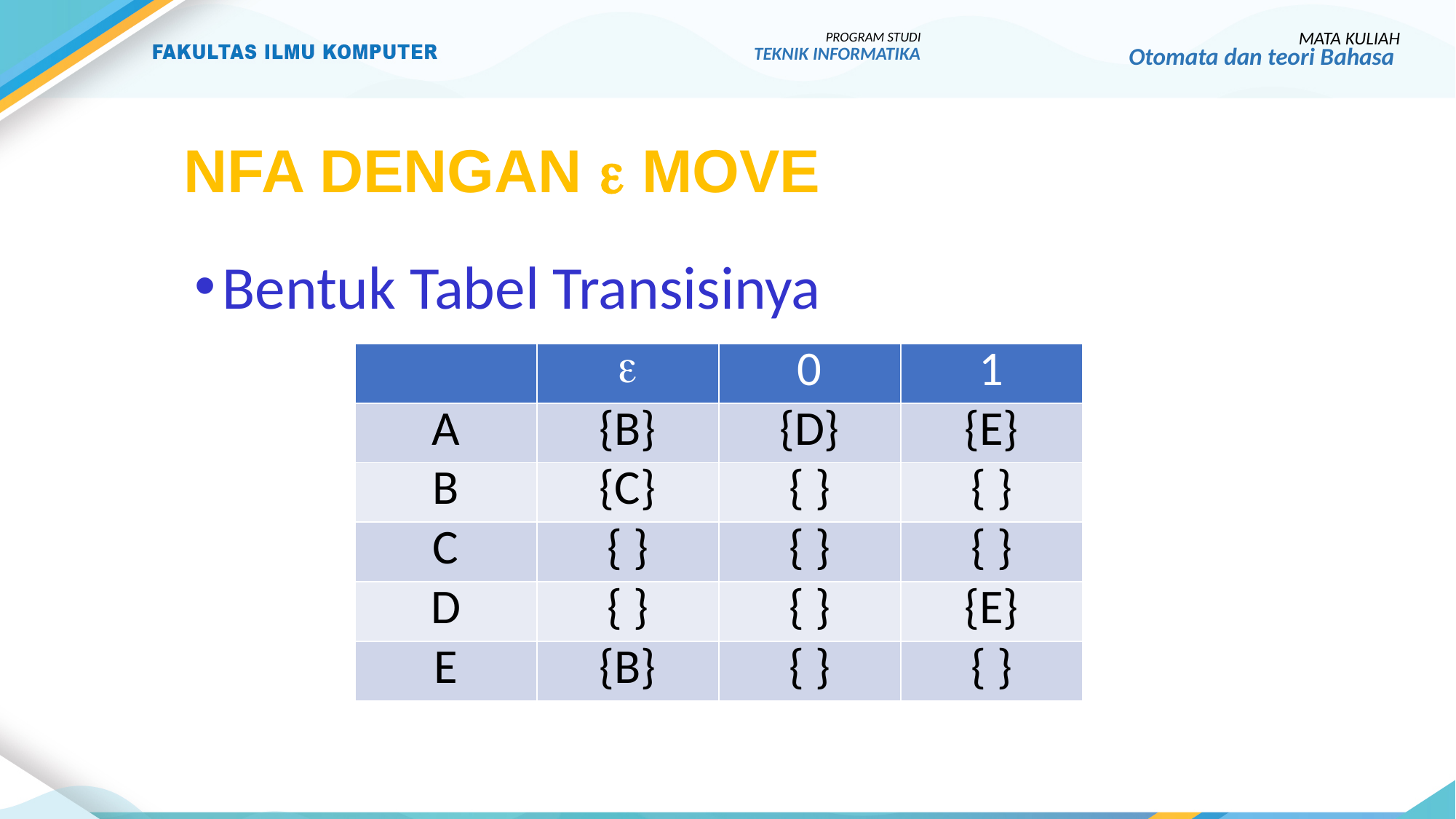

PROGRAM STUDI
TEKNIK INFORMATIKA
MATA KULIAH
Otomata dan teori Bahasa
# Nfa dengan ε move
Bentuk Tabel Transisinya
|  | ε | 0 | 1 |
| --- | --- | --- | --- |
| A | {B} | {D} | {E} |
| B | {C} | { } | { } |
| C | { } | { } | { } |
| D | { } | { } | {E} |
| E | {B} | { } | { } |